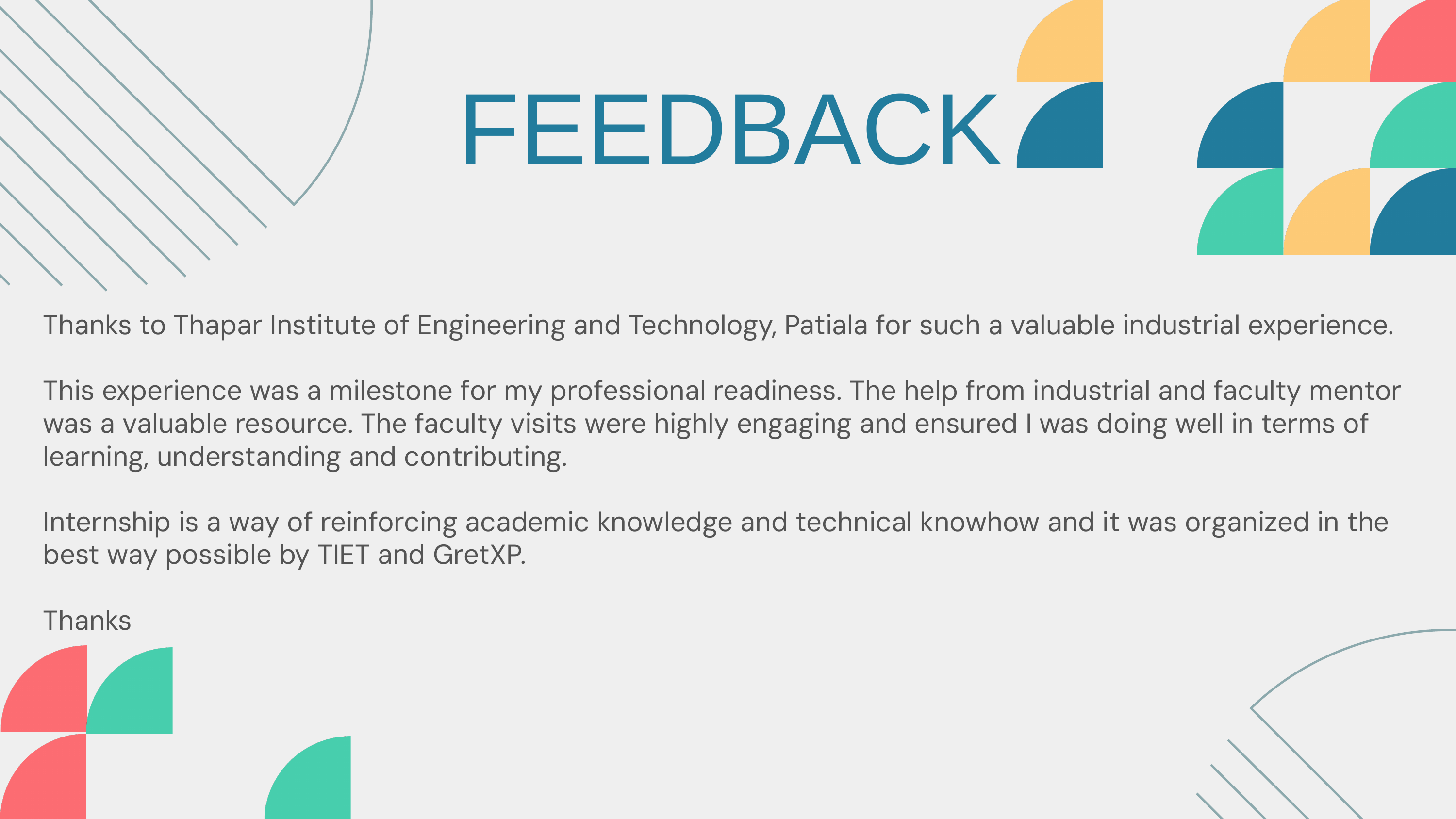

FEEDBACK

Thanks to Thapar Institute of Engineering and Technology, Patiala for such a valuable industrial experience.

This experience was a milestone for my professional readiness. The help from industrial and faculty mentor
was a valuable resource. The faculty visits were highly engaging and ensured I was doing well in terms of
learning, understanding and contributing.

Internship is a way of reinforcing academic knowledge and technical knowhow and it was organized in the
best way possible by TIET and GretXP.

Thanks